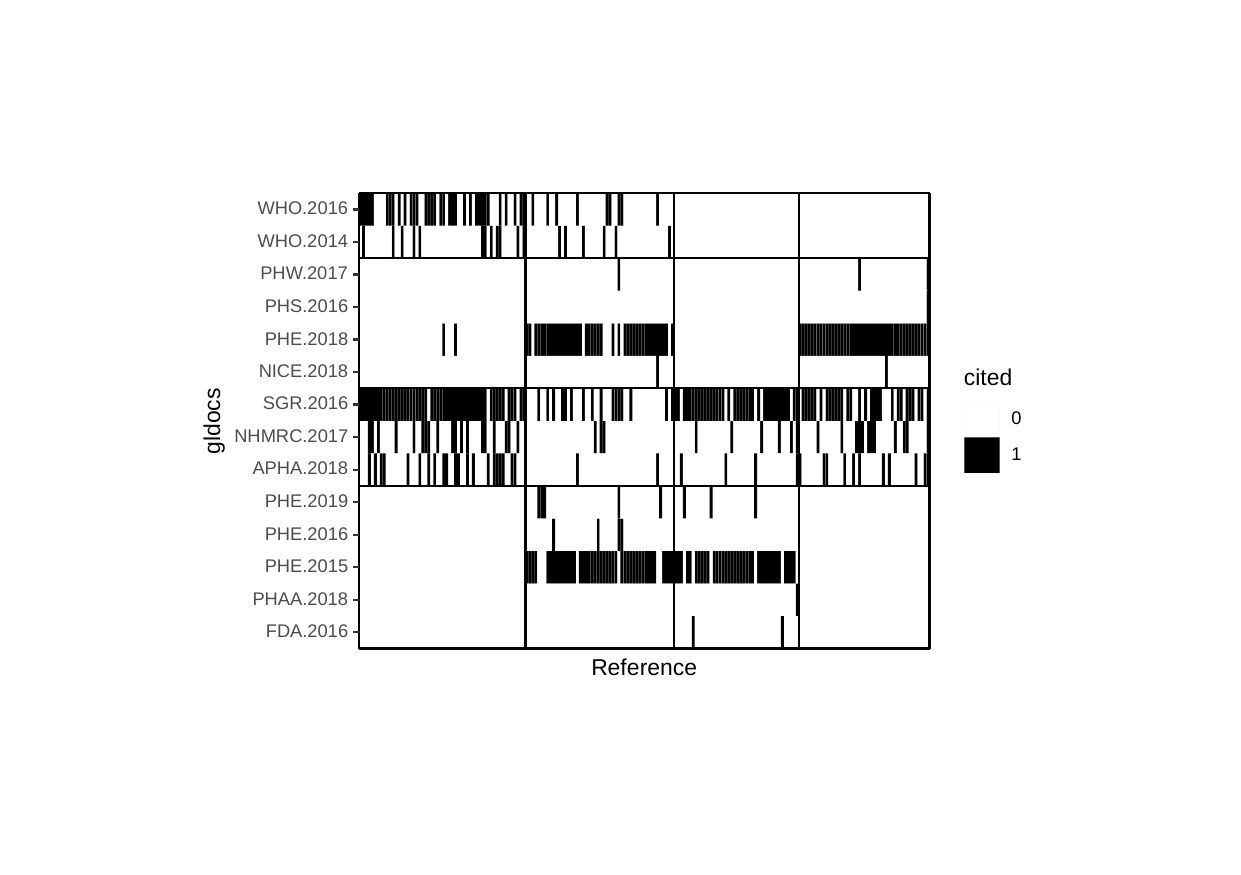

WHO.2016

WHO.2014

PHW.2017

PHS.2016

PHE.2018

NICE.2018
cited

SGR.2016

gldocs
0

NHMRC.2017

1

APHA.2018

PHE.2019

PHE.2016

PHE.2015

PHAA.2018

FDA.2016

Reference